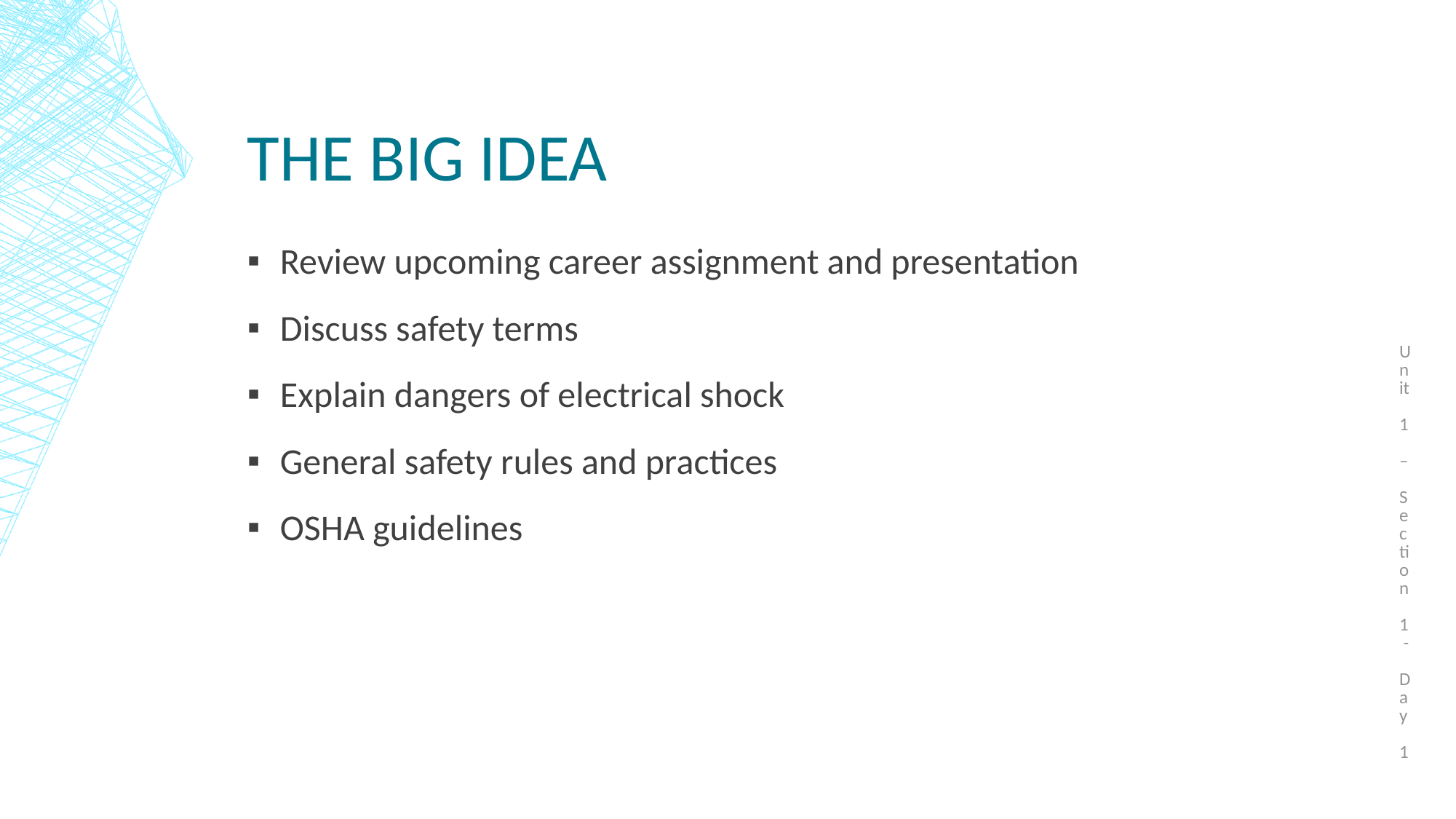

Unit 1 – Section 1 - Day 1
# The big idea
Review upcoming career assignment and presentation
Discuss safety terms
Explain dangers of electrical shock
General safety rules and practices
OSHA guidelines